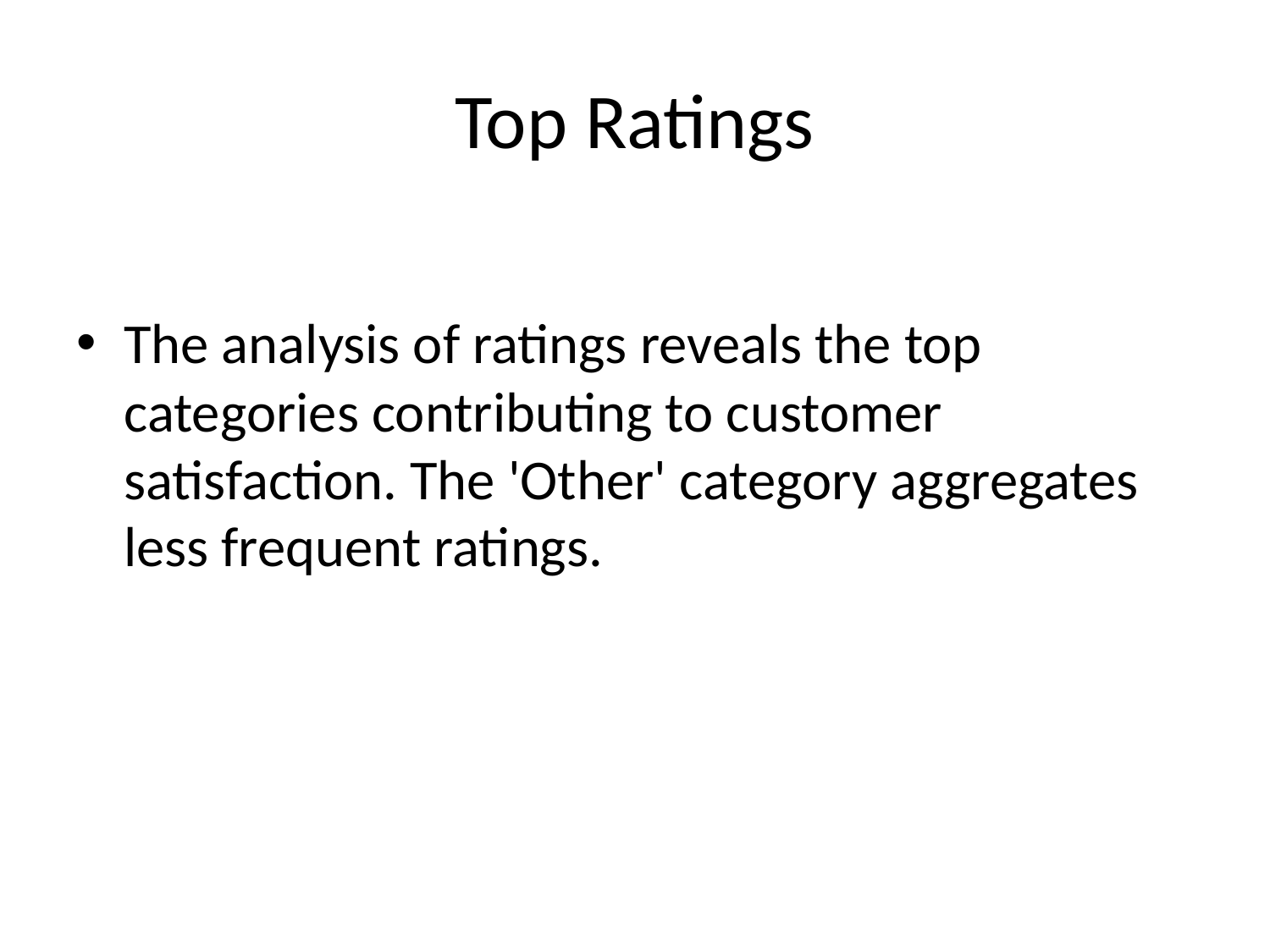

# Top Ratings

The analysis of ratings reveals the top categories contributing to customer satisfaction. The 'Other' category aggregates less frequent ratings.